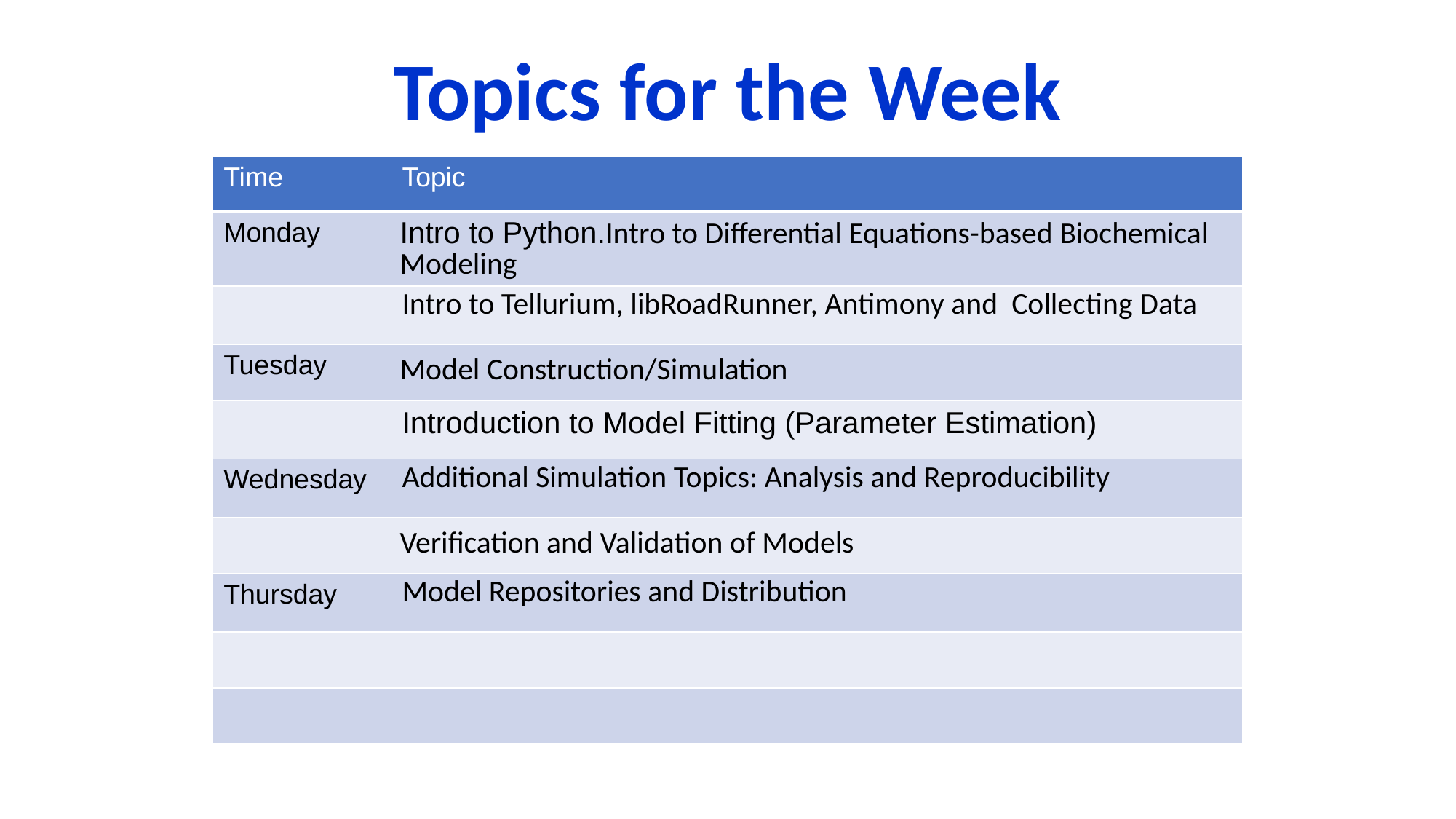

# Topics for the Week
| Time | Topic |
| --- | --- |
| Monday | Intro to Python.Intro to Differential Equations-based Biochemical Modeling |
|  | Intro to Tellurium, libRoadRunner, Antimony and Collecting Data |
| Tuesday | Model Construction/Simulation |
|  | Introduction to Model Fitting (Parameter Estimation) |
| Wednesday | Additional Simulation Topics: Analysis and Reproducibility |
|  | Verification and Validation of Models |
| Thursday | Model Repositories and Distribution |
|  |  |
|  |  |